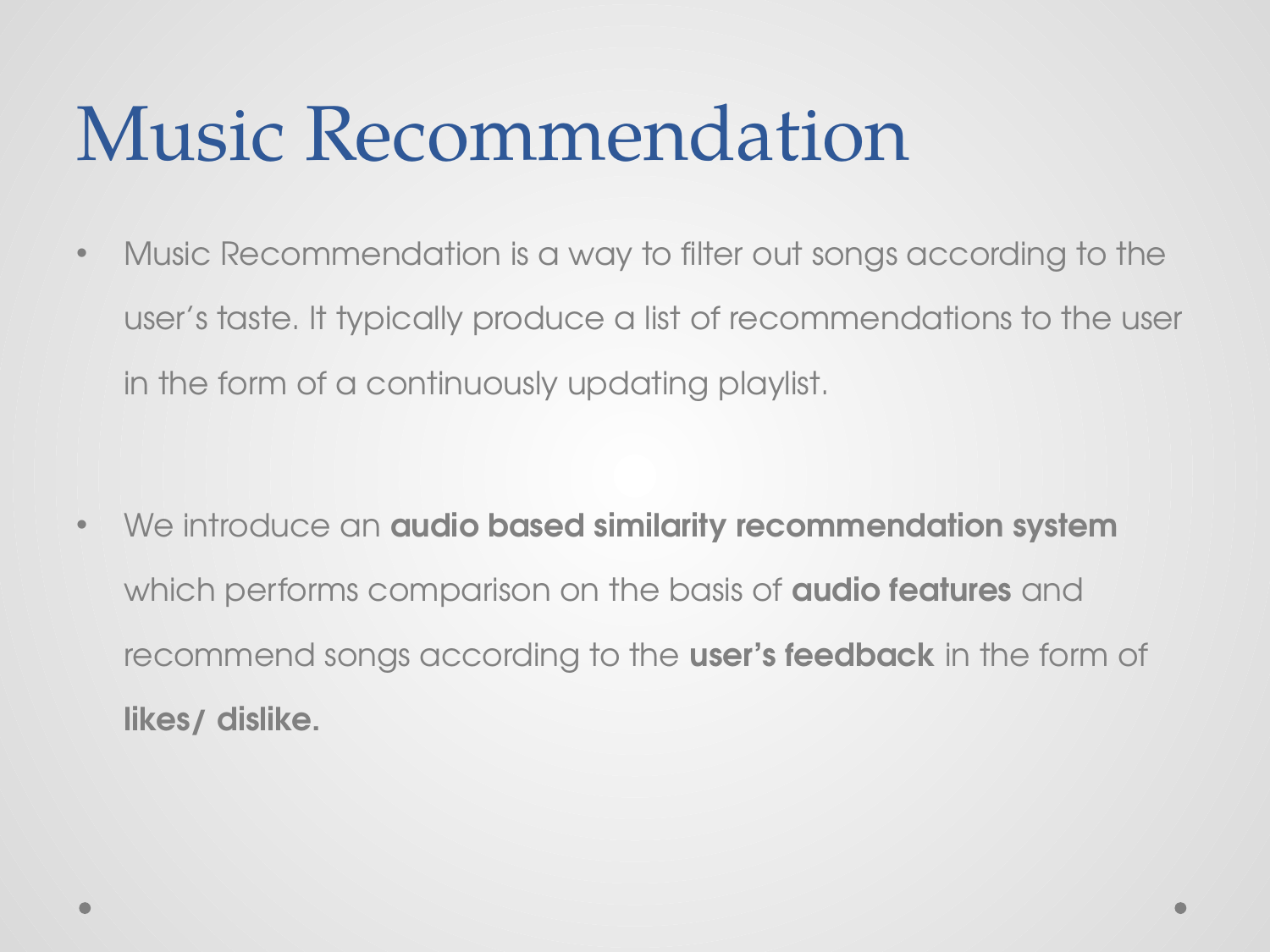

# Music Recommendation

Music Recommendation is a way to filter out songs according to the user’s taste. It typically produce a list of recommendations to the user in the form of a continuously updating playlist.

We introduce an audio based similarity recommendation system which performs comparison on the basis of audio features and recommend songs according to the user’s feedback in the form of likes/ dislike.